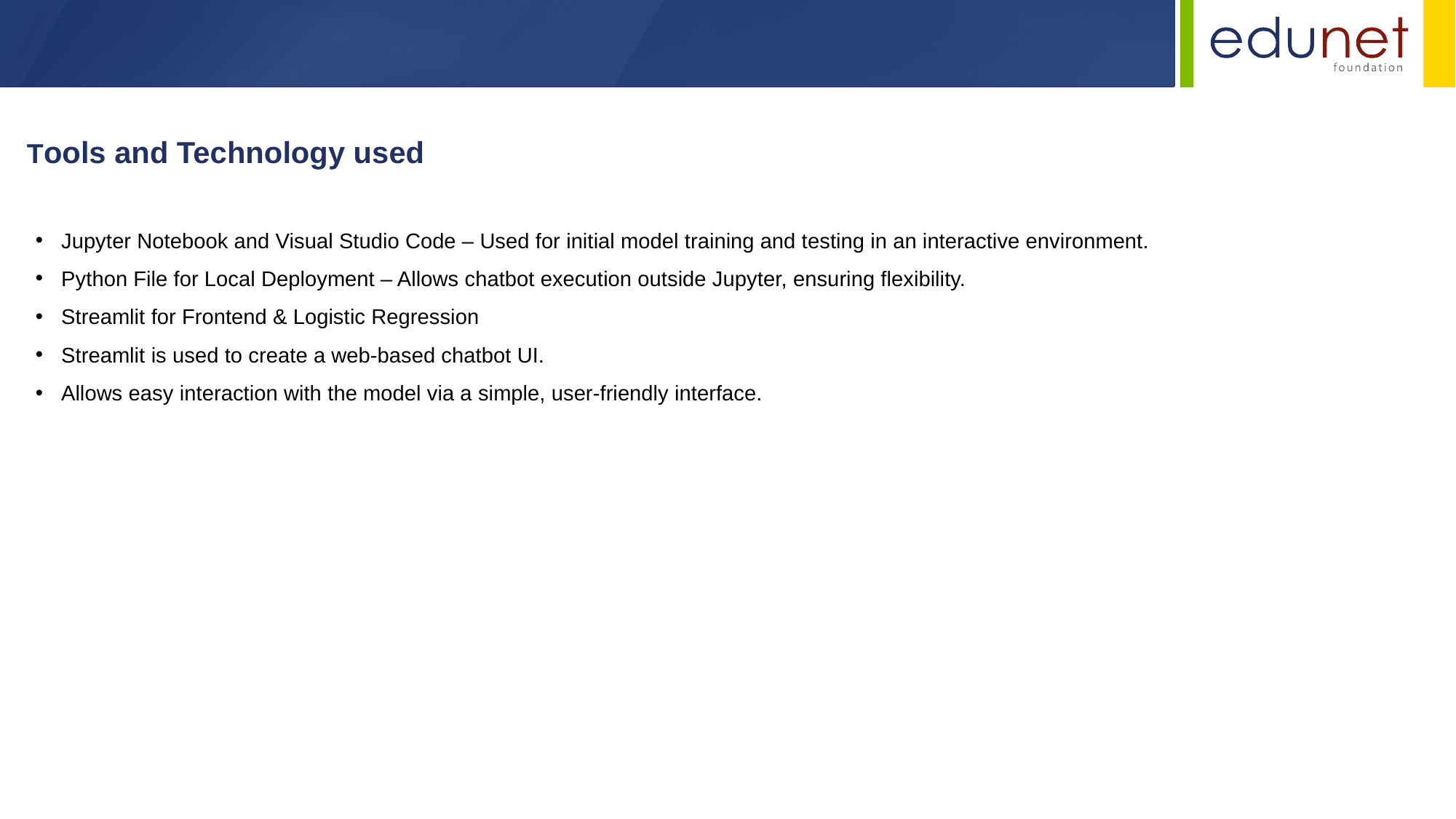

Tools and Technology used
Jupyter Notebook and Visual Studio Code – Used for initial model training and testing in an interactive environment.
Python File for Local Deployment – Allows chatbot execution outside Jupyter, ensuring flexibility.
Streamlit for Frontend & Logistic Regression
Streamlit is used to create a web-based chatbot UI.
Allows easy interaction with the model via a simple, user-friendly interface.